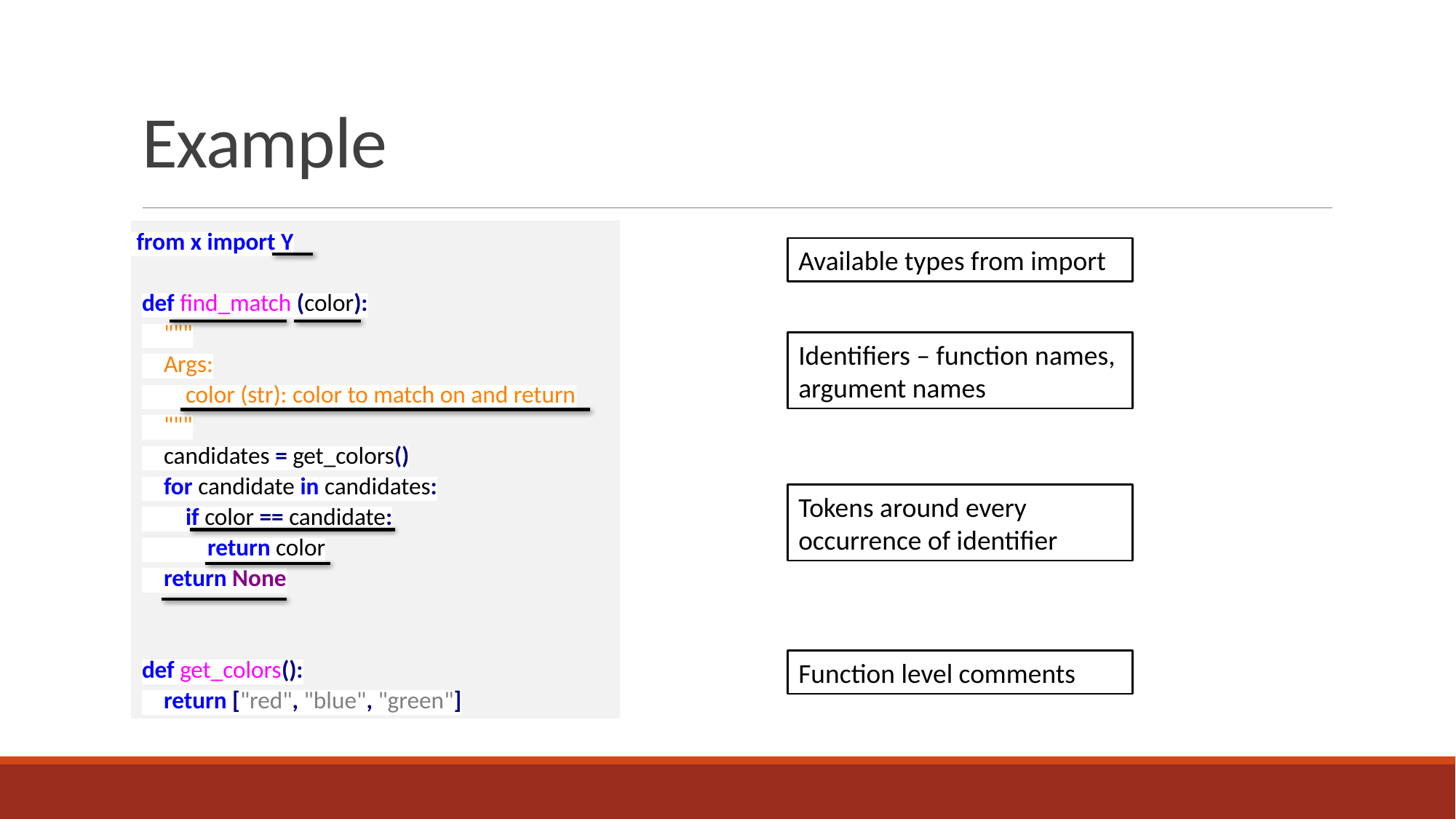

# Example
 from x import Y

def find_match (color):
    """
    Args:
        color (str): color to match on and return
    """
    candidates = get_colors()
    for candidate in candidates:
        if color == candidate:
            return color
    return None

def get_colors():
    return ["red", "blue", "green"]
Available types from import
Identifiers – function names, argument names
Tokens around every occurrence of identifier
Function level comments